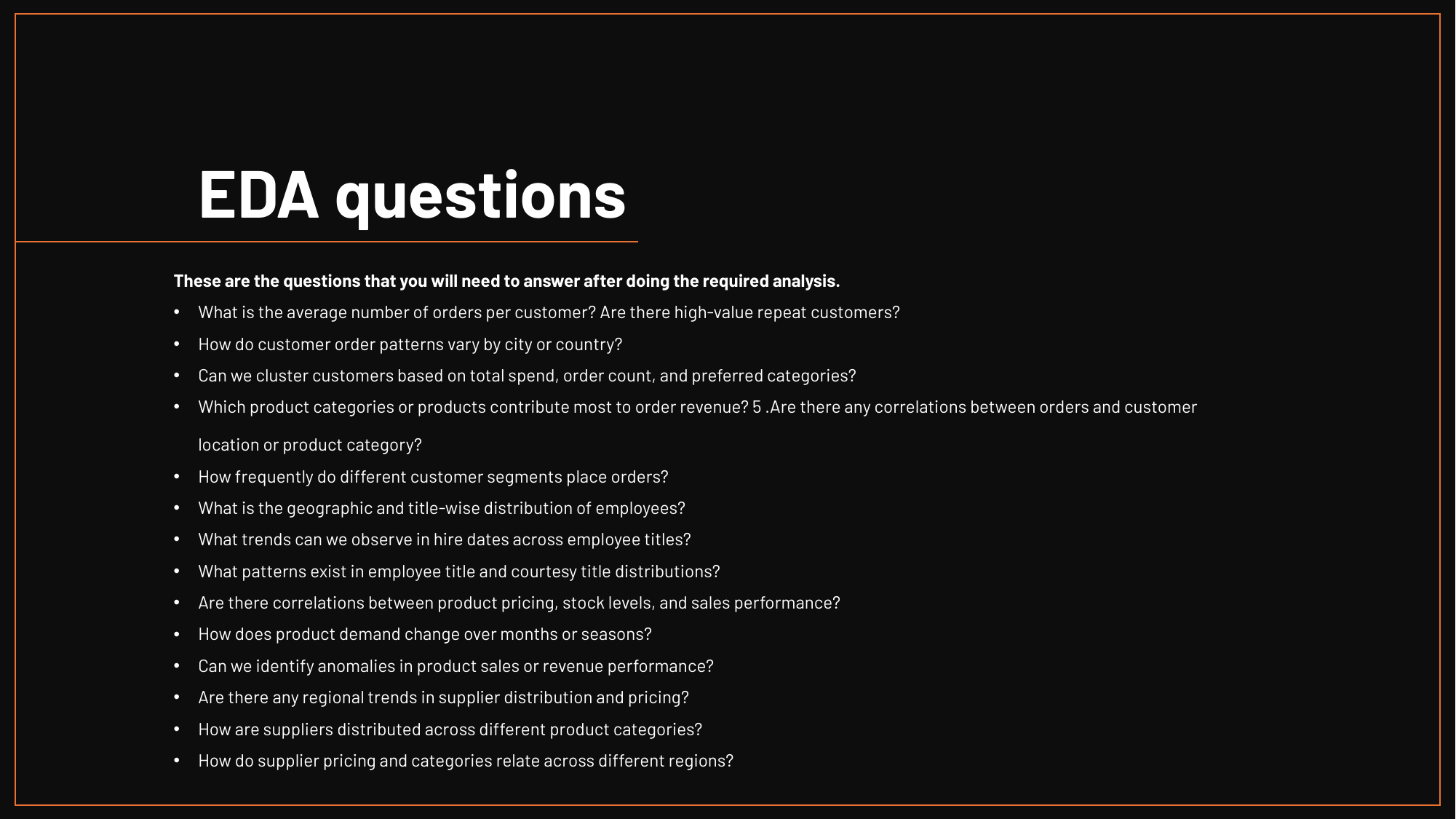

# EDA questions
These are the questions that you will need to answer after doing the required analysis.
What is the average number of orders per customer? Are there high-value repeat customers?
How do customer order patterns vary by city or country?
Can we cluster customers based on total spend, order count, and preferred categories?
Which product categories or products contribute most to order revenue? 5 .Are there any correlations between orders and customer
location or product category?
How frequently do different customer segments place orders?
What is the geographic and title-wise distribution of employees?
What trends can we observe in hire dates across employee titles?
What patterns exist in employee title and courtesy title distributions?
Are there correlations between product pricing, stock levels, and sales performance?
How does product demand change over months or seasons?
Can we identify anomalies in product sales or revenue performance?
Are there any regional trends in supplier distribution and pricing?
How are suppliers distributed across different product categories?
How do supplier pricing and categories relate across different regions?